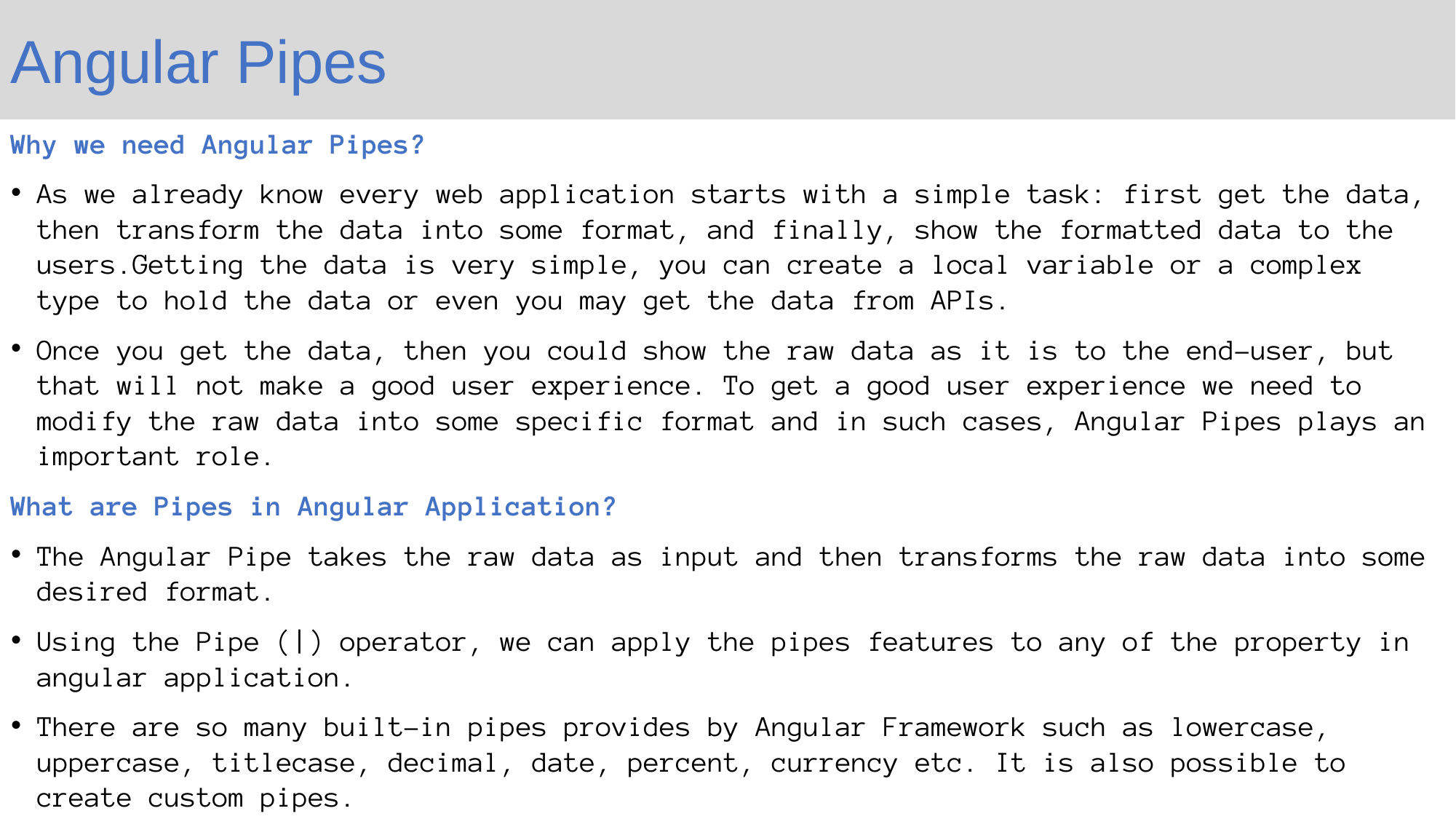

Angular Pipes
Why we need Angular Pipes?
As we already know every web application starts with a simple task: first get the data, then transform the data into some format, and finally, show the formatted data to the users.Getting the data is very simple, you can create a local variable or a complex type to hold the data or even you may get the data from APIs.
Once you get the data, then you could show the raw data as it is to the end-user, but that will not make a good user experience. To get a good user experience we need to modify the raw data into some specific format and in such cases, Angular Pipes plays an important role.
What are Pipes in Angular Application?
The Angular Pipe takes the raw data as input and then transforms the raw data into some desired format.
Using the Pipe (|) operator, we can apply the pipes features to any of the property in angular application.
There are so many built-in pipes provides by Angular Framework such as lowercase, uppercase, titlecase, decimal, date, percent, currency etc. It is also possible to create custom pipes.